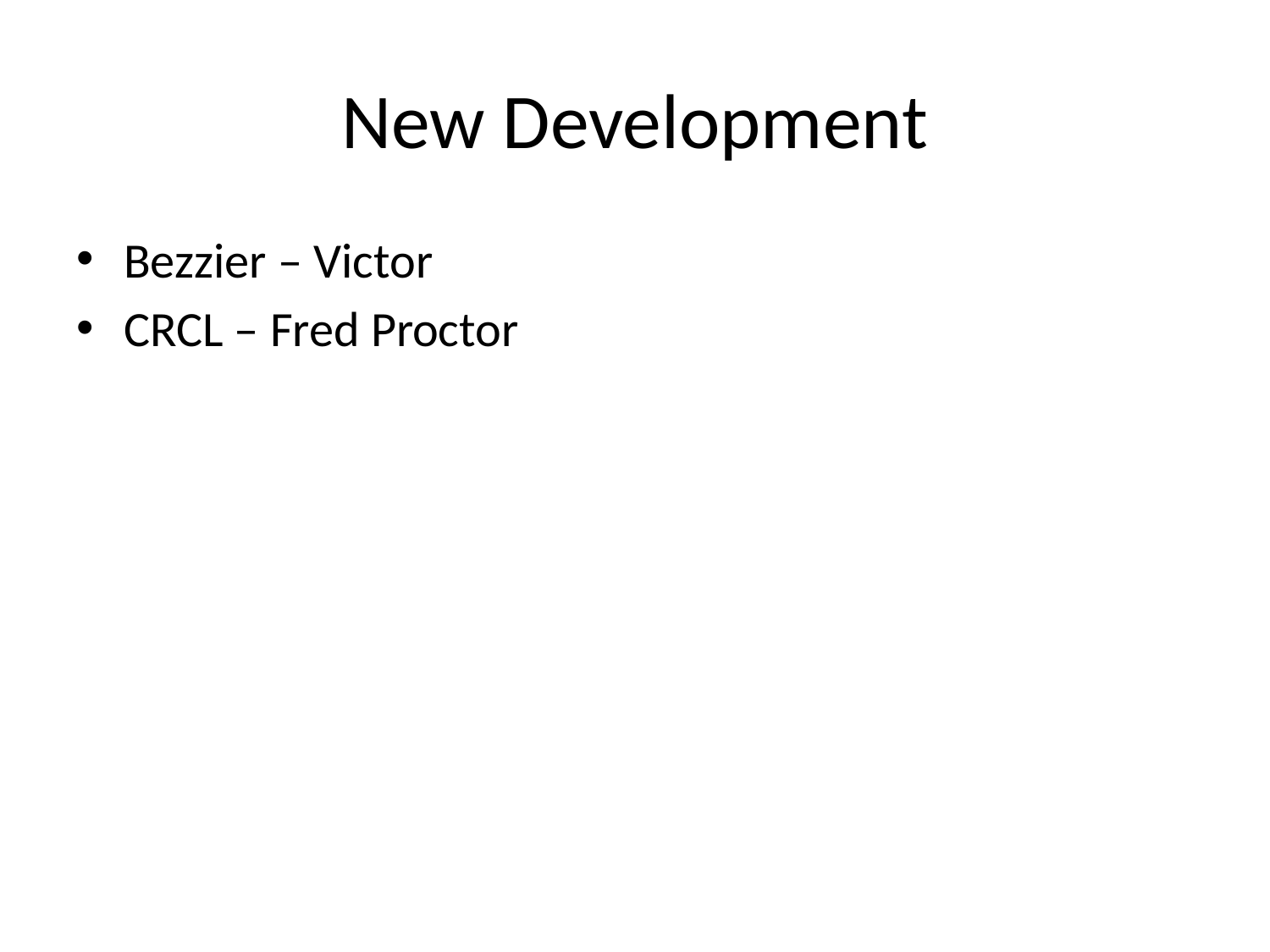

# New Development
Bezzier – Victor
CRCL – Fred Proctor